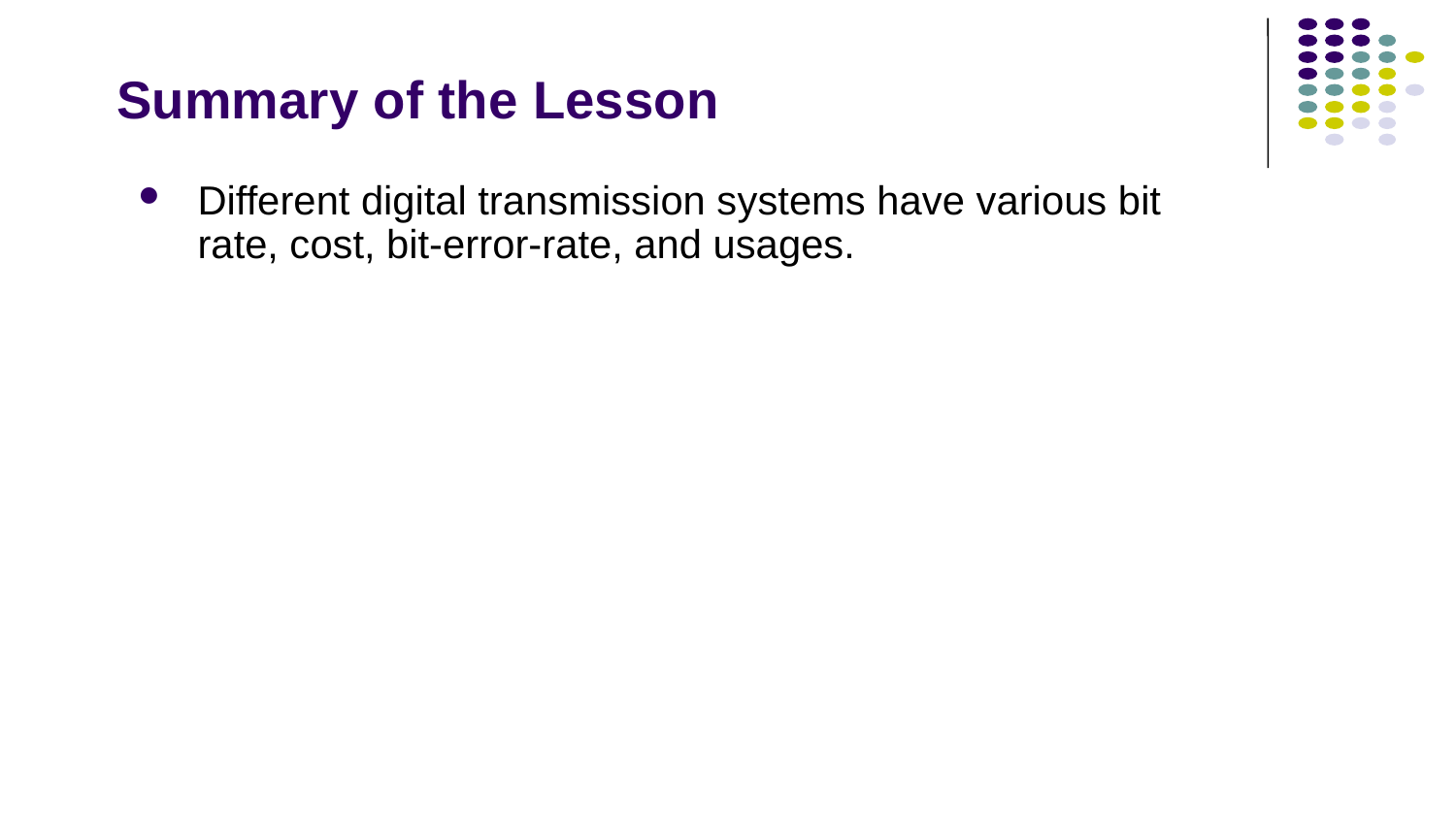

# Summary of the Lesson
Different digital transmission systems have various bit rate, cost, bit-error-rate, and usages.